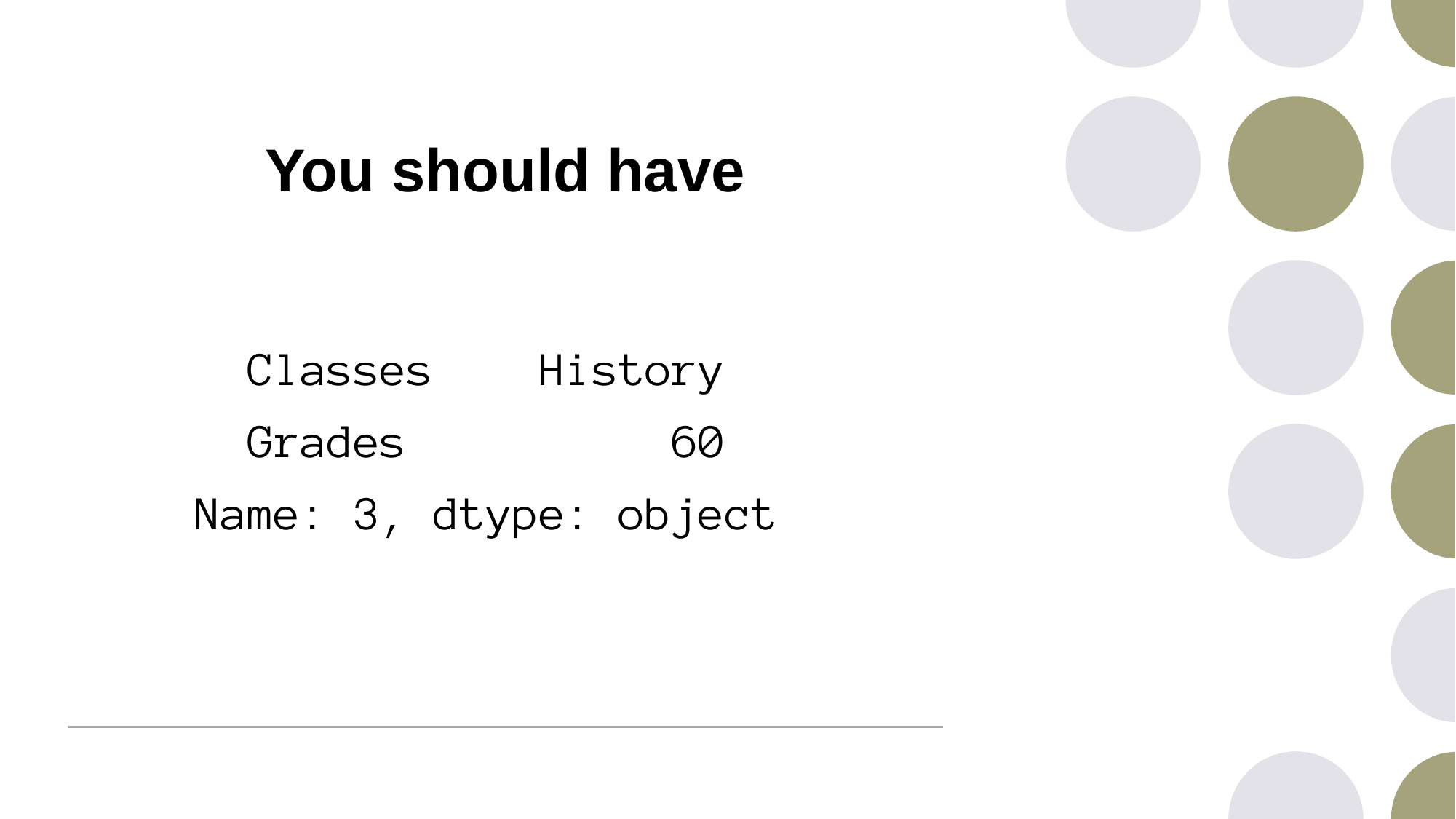

# You should have
Classes    History
Grades          60
Name: 3, dtype: object